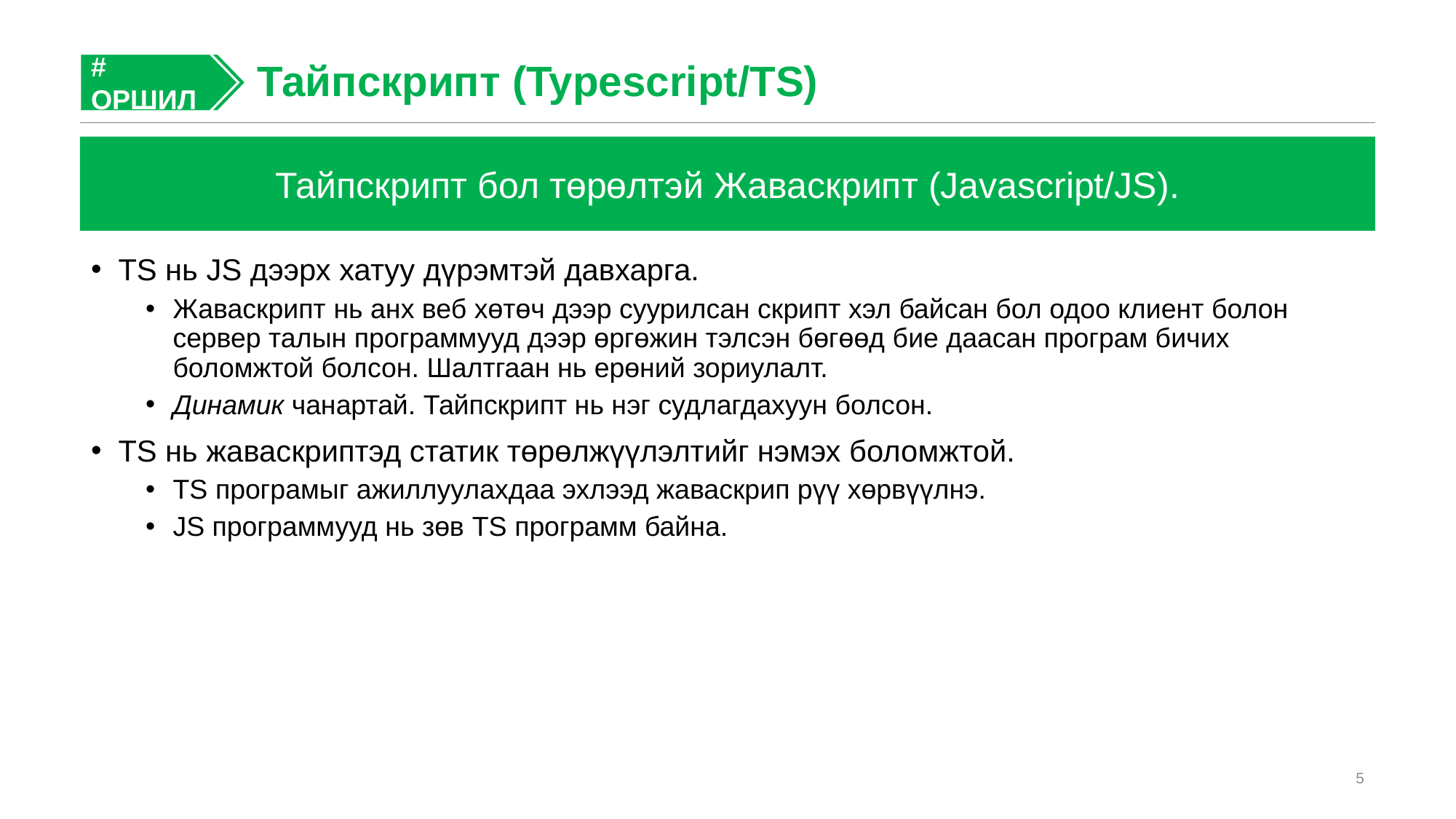

Тайпскрипт (Typescript/TS)
# ОРШИЛ
#
Тайпскрипт бол төрөлтэй Жаваскрипт (Javascript/JS).
TS нь JS дээрх хатуу дүрэмтэй давхарга.
Жаваскрипт нь анх веб хөтөч дээр суурилсан скрипт хэл байсан бол одоо клиент болон сервер талын программууд дээр өргөжин тэлсэн бөгөөд бие даасан програм бичих боломжтой болсон. Шалтгаан нь ерөний зориулалт.
Динамик чанартай. Тайпскрипт нь нэг судлагдахуун болсон.
TS нь жаваскриптэд статик төрөлжүүлэлтийг нэмэх боломжтой.
TS програмыг ажиллуулахдаа эхлээд жаваскрип рүү хөрвүүлнэ.
JS программууд нь зөв TS программ байна.
5